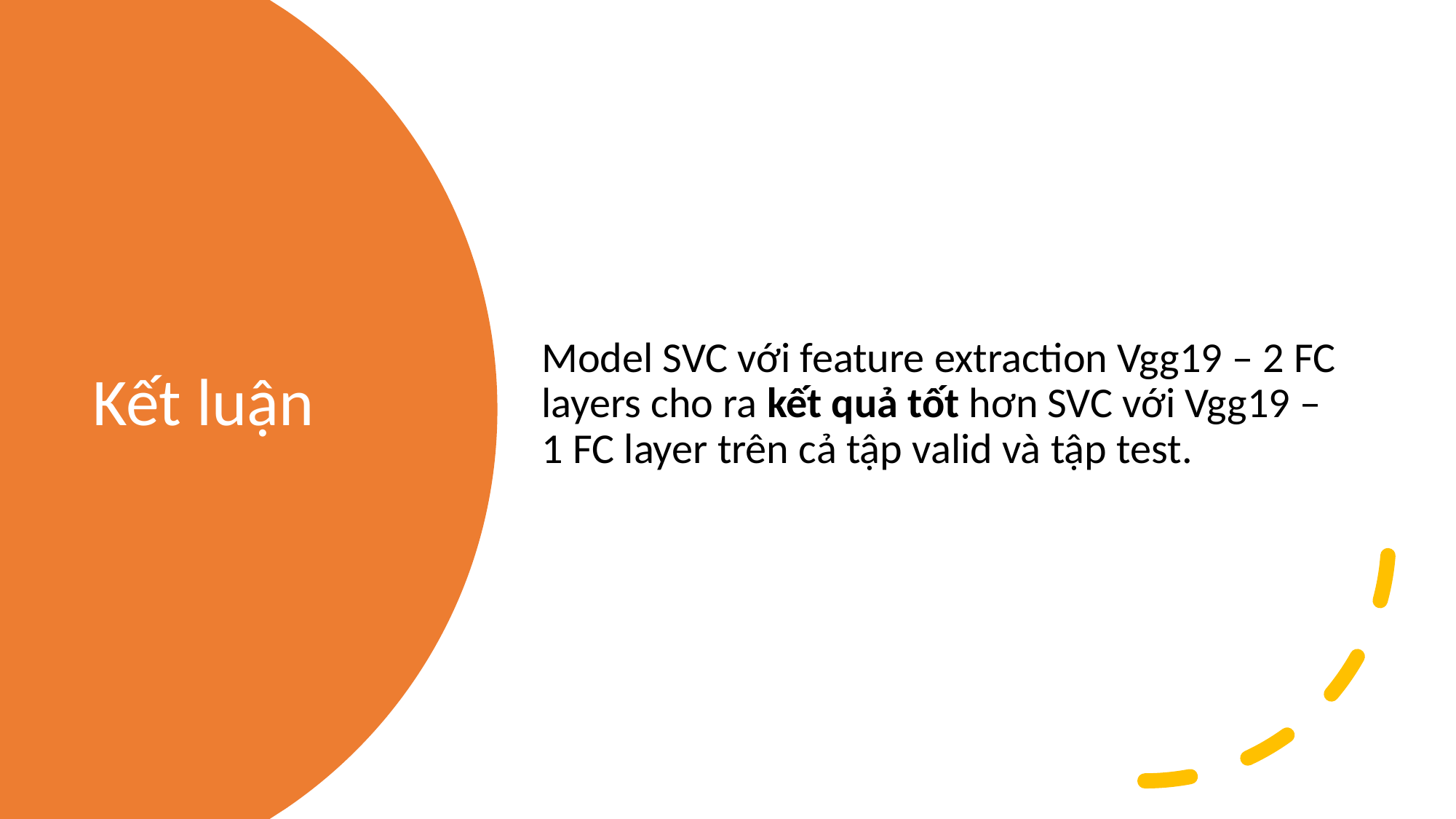

Model SVC với feature extraction Vgg19 – 2 FC layers cho ra kết quả tốt hơn SVC với Vgg19 – 1 FC layer trên cả tập valid và tập test.
# Kết luận